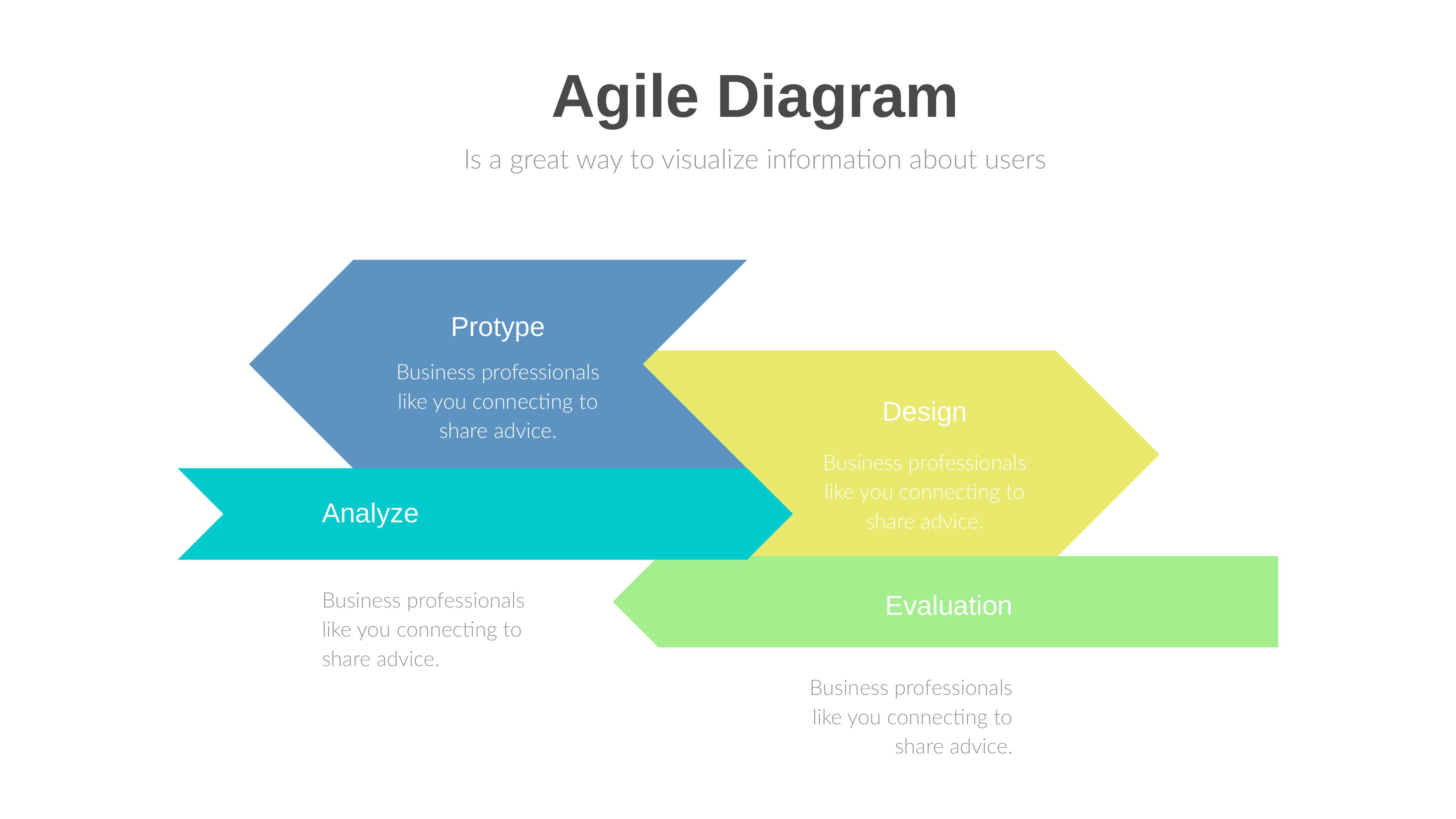

Agile Diagram
Is a great way to visualize information about users

Protype

Business professionals like you connecting to share advice.
Design
Business professionals like you connecting to share advice.

Analyze

Business professionals like you connecting to share advice.
Evaluation
Business professionals like you connecting to share advice.